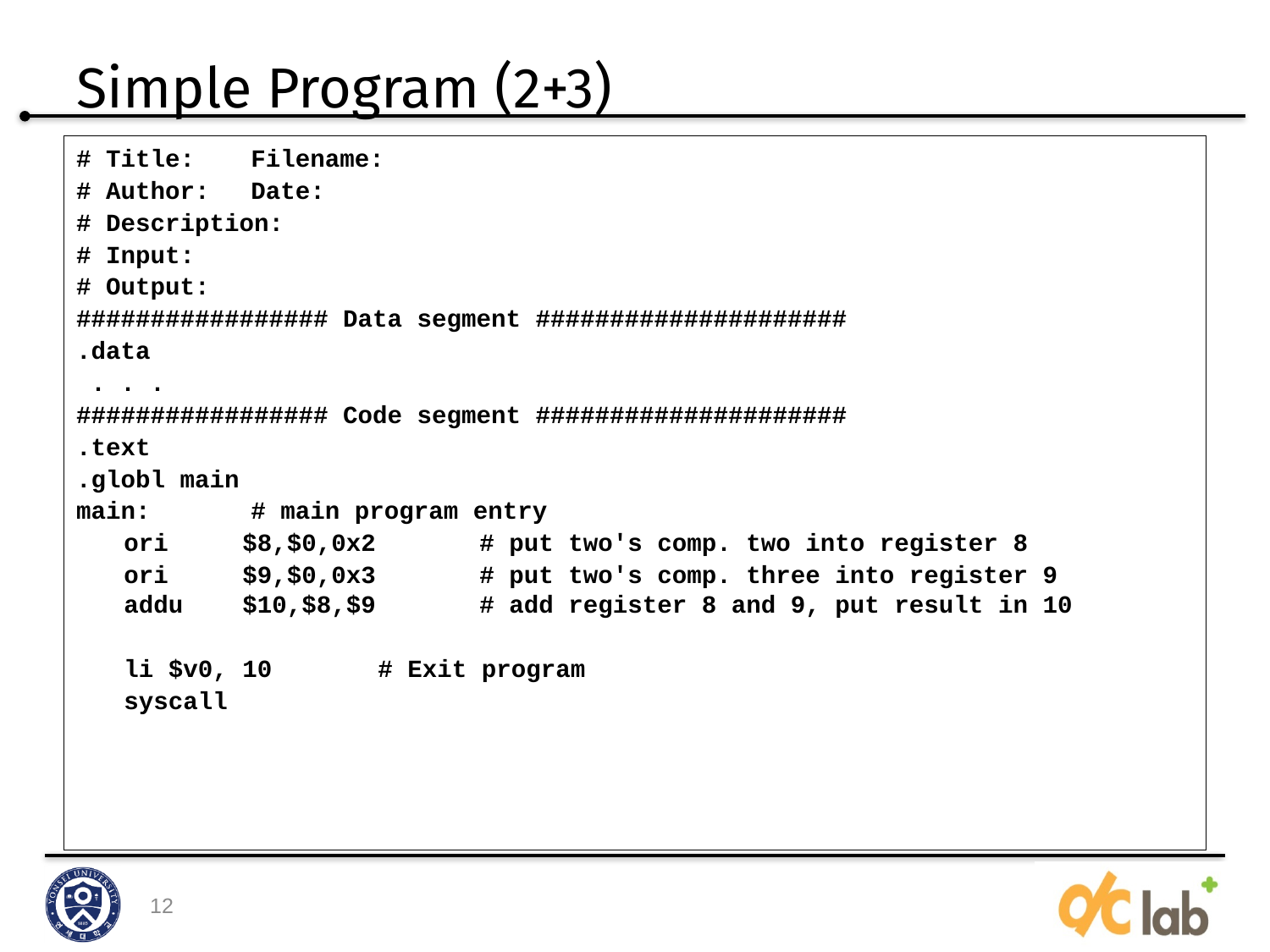

# Simple Program (2+3)
# Title:	Filename:
# Author:	Date:
# Description:
# Input:
# Output:
################# Data segment #####################
.data
 . . .
################# Code segment #####################
.text
.globl main
main:	# main program entry
 	ori     $8,$0,0x2       # put two's comp. two into register 8
	ori     $9,$0,0x3       # put two's comp. three into register 9        addu    $10,$8,$9       # add register 8 and 9, put result in 10

	li $v0, 10	# Exit program
	syscall

12